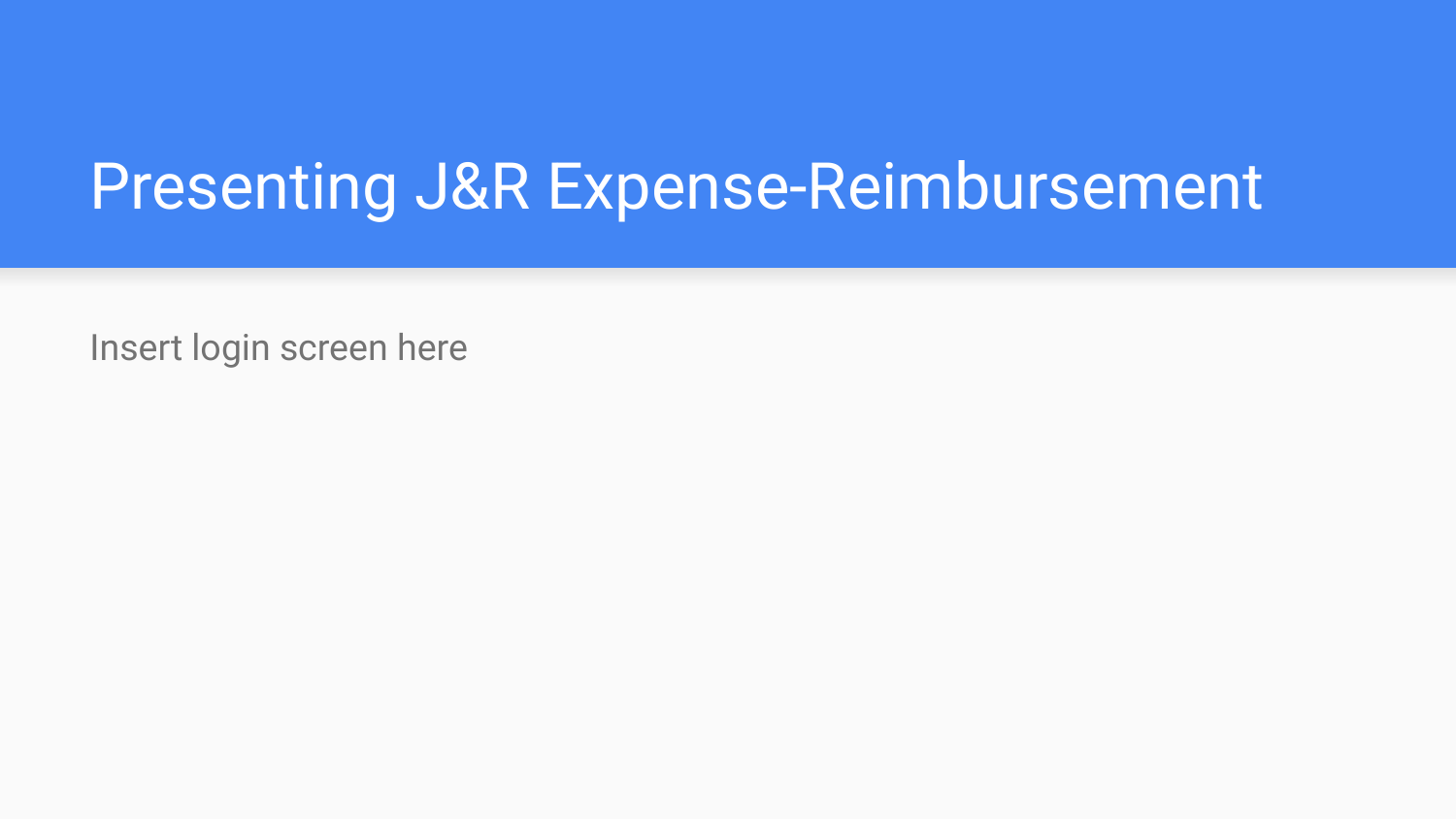

# Presenting J&R Expense-Reimbursement
Insert login screen here